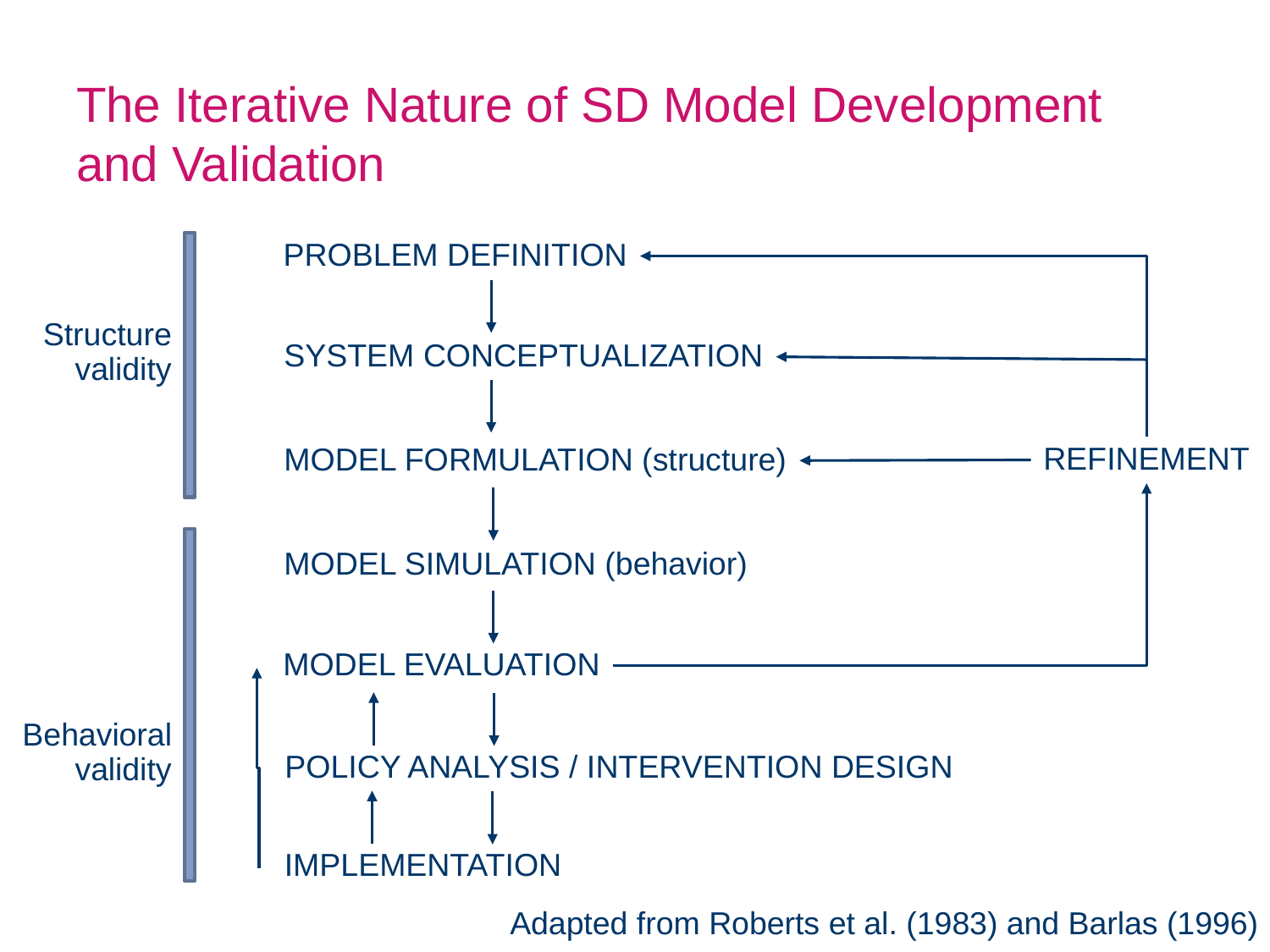

# The Iterative Nature of SD Model Development and Validation

PROBLEM DEFINITION
Structure validity
SYSTEM CONCEPTUALIZATION
REFINEMENT
MODEL FORMULATION (structure)

MODEL SIMULATION (behavior)
MODEL EVALUATION
Behavioral validity
POLICY ANALYSIS / INTERVENTION DESIGN
IMPLEMENTATION
Adapted from Roberts et al. (1983) and Barlas (1996)